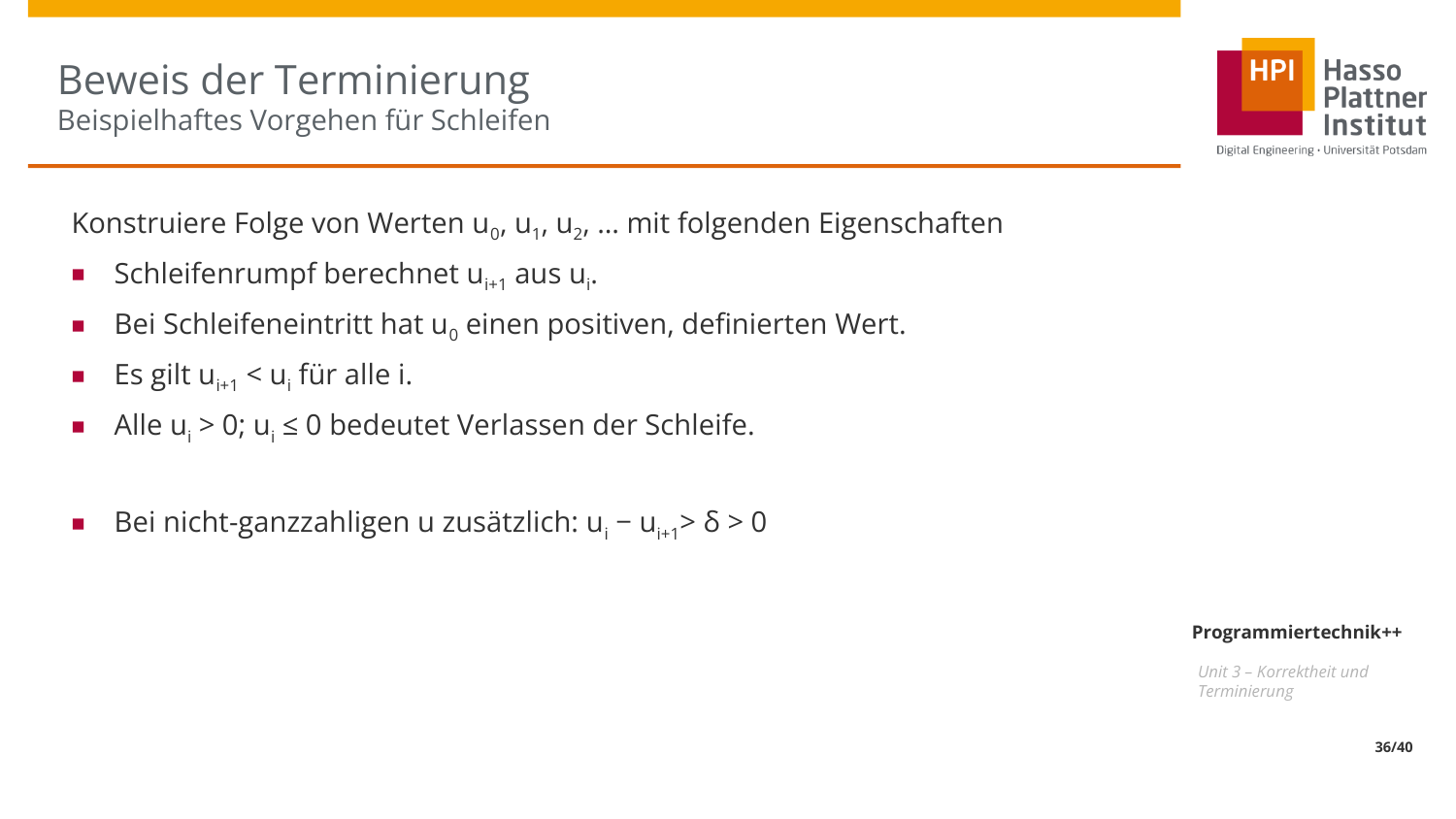

# Beweis der Terminierung Beispielhaftes Vorgehen für Schleifen
Konstruiere Folge von Werten u0, u1, u2, … mit folgenden Eigenschaften
Schleifenrumpf berechnet ui+1 aus ui.
Bei Schleifeneintritt hat u0 einen positiven, definierten Wert.
Es gilt ui+1 < ui für alle i.
Alle ui > 0; ui ≤ 0 bedeutet Verlassen der Schleife.

Bei nicht-ganzzahligen u zusätzlich: ui − ui+1> δ > 0